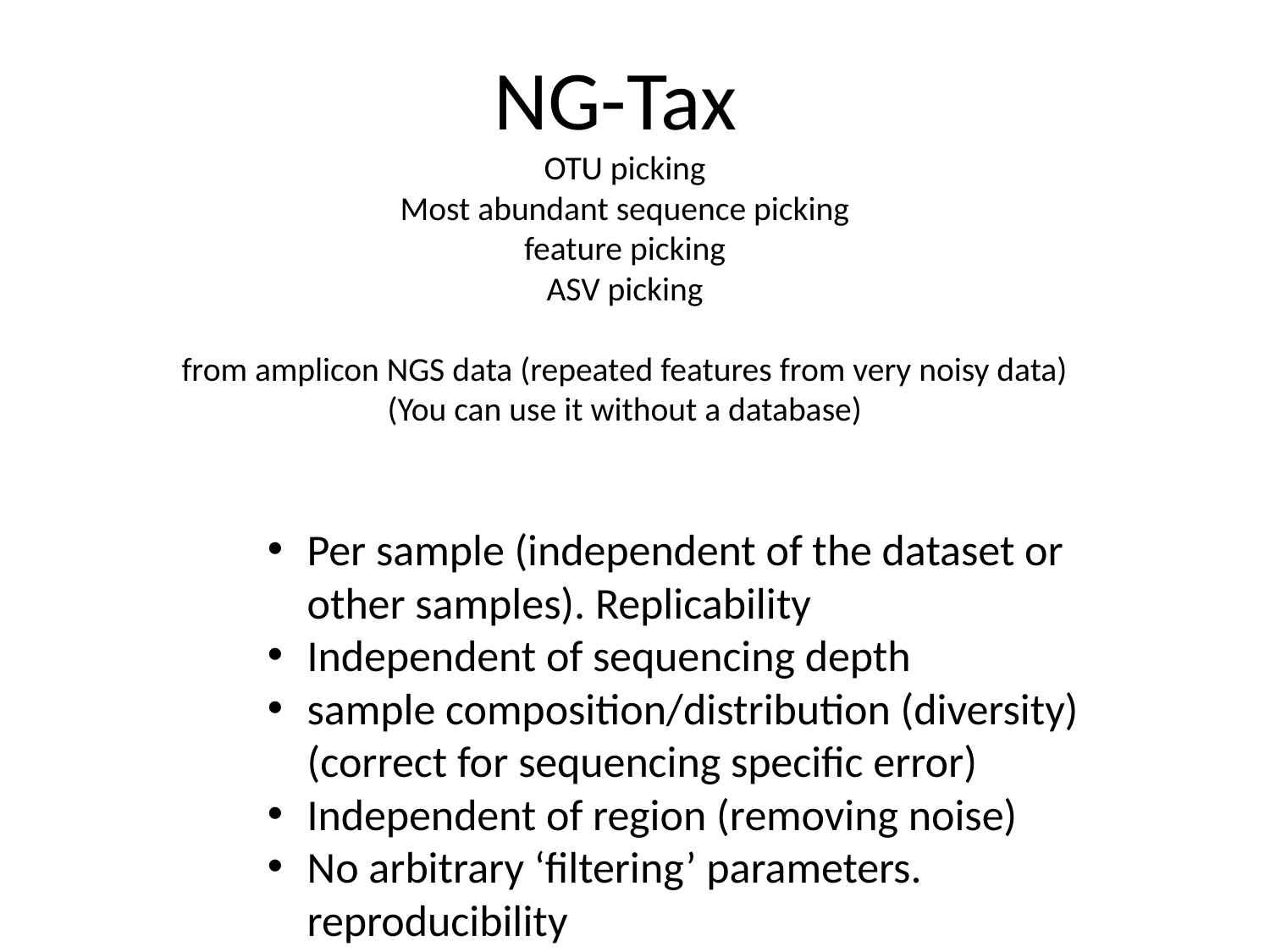

# NG-Tax OTU picking Most abundant sequence picking feature picking ASV picking from amplicon NGS data (repeated features from very noisy data) (You can use it without a database)
Per sample (independent of the dataset or other samples). Replicability
Independent of sequencing depth
sample composition/distribution (diversity) (correct for sequencing specific error)
Independent of region (removing noise)
No arbitrary ‘filtering’ parameters. reproducibility